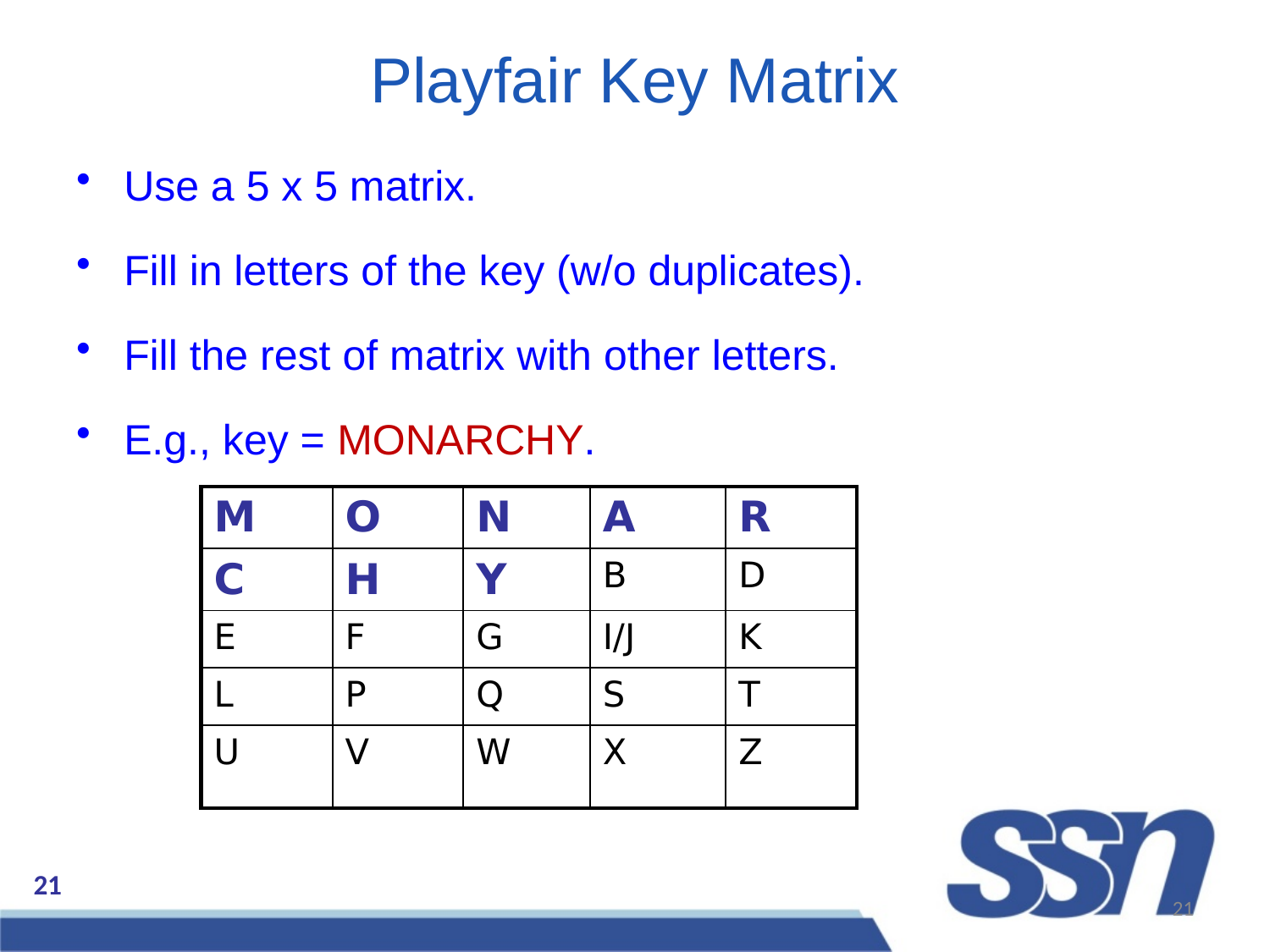

Playfair Key Matrix
Use a 5 x 5 matrix.
Fill in letters of the key (w/o duplicates).
Fill the rest of matrix with other letters.
E.g., key = MONARCHY.
| M | O | N | A | R |
| --- | --- | --- | --- | --- |
| C | H | Y | B | D |
| E | F | G | I/J | K |
| L | P | Q | S | T |
| U | V | W | X | Z |
21